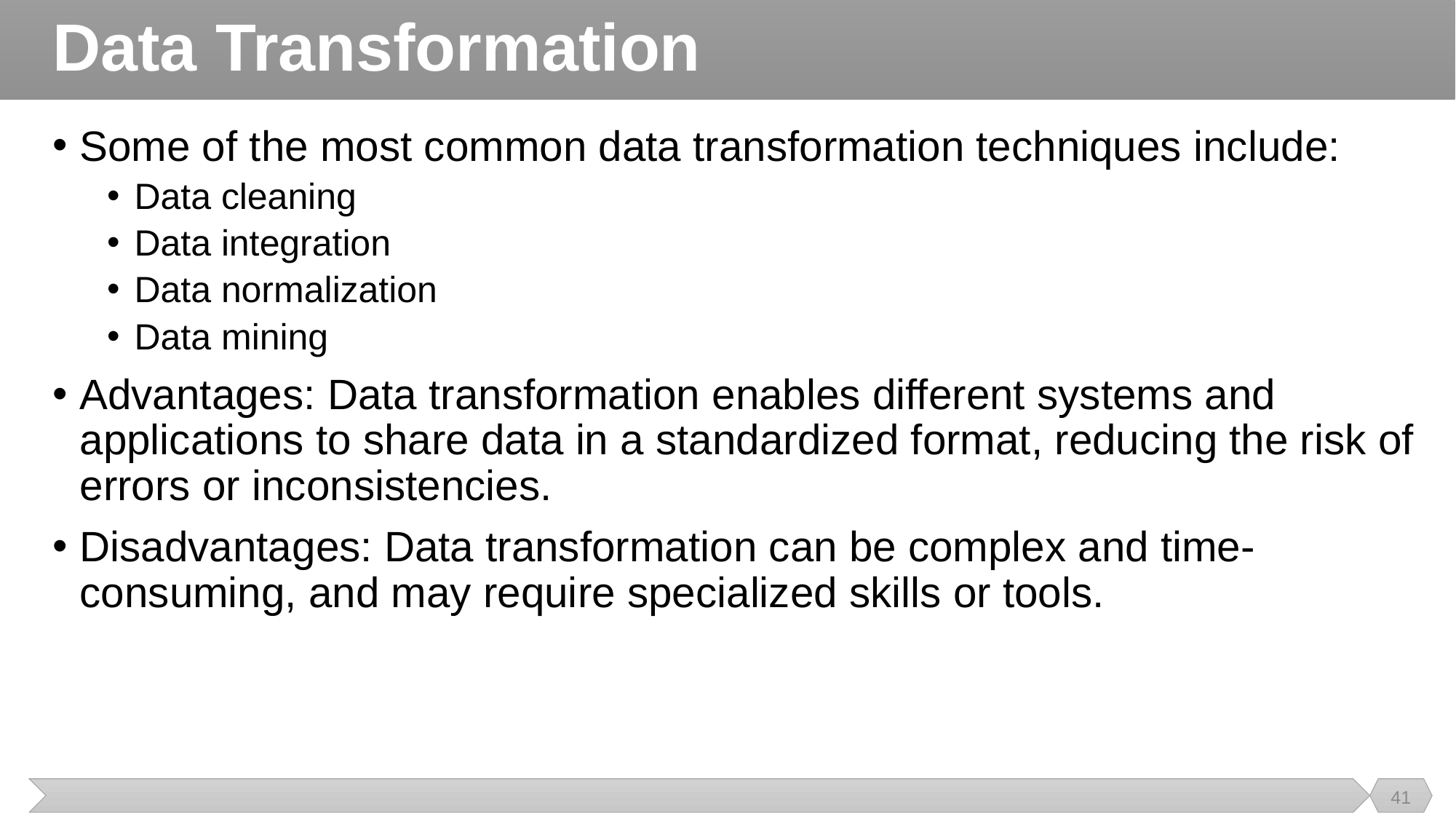

# Data Transformation
Some of the most common data transformation techniques include:
Data cleaning
Data integration
Data normalization
Data mining
Advantages: Data transformation enables different systems and applications to share data in a standardized format, reducing the risk of errors or inconsistencies.
Disadvantages: Data transformation can be complex and time-consuming, and may require specialized skills or tools.
41